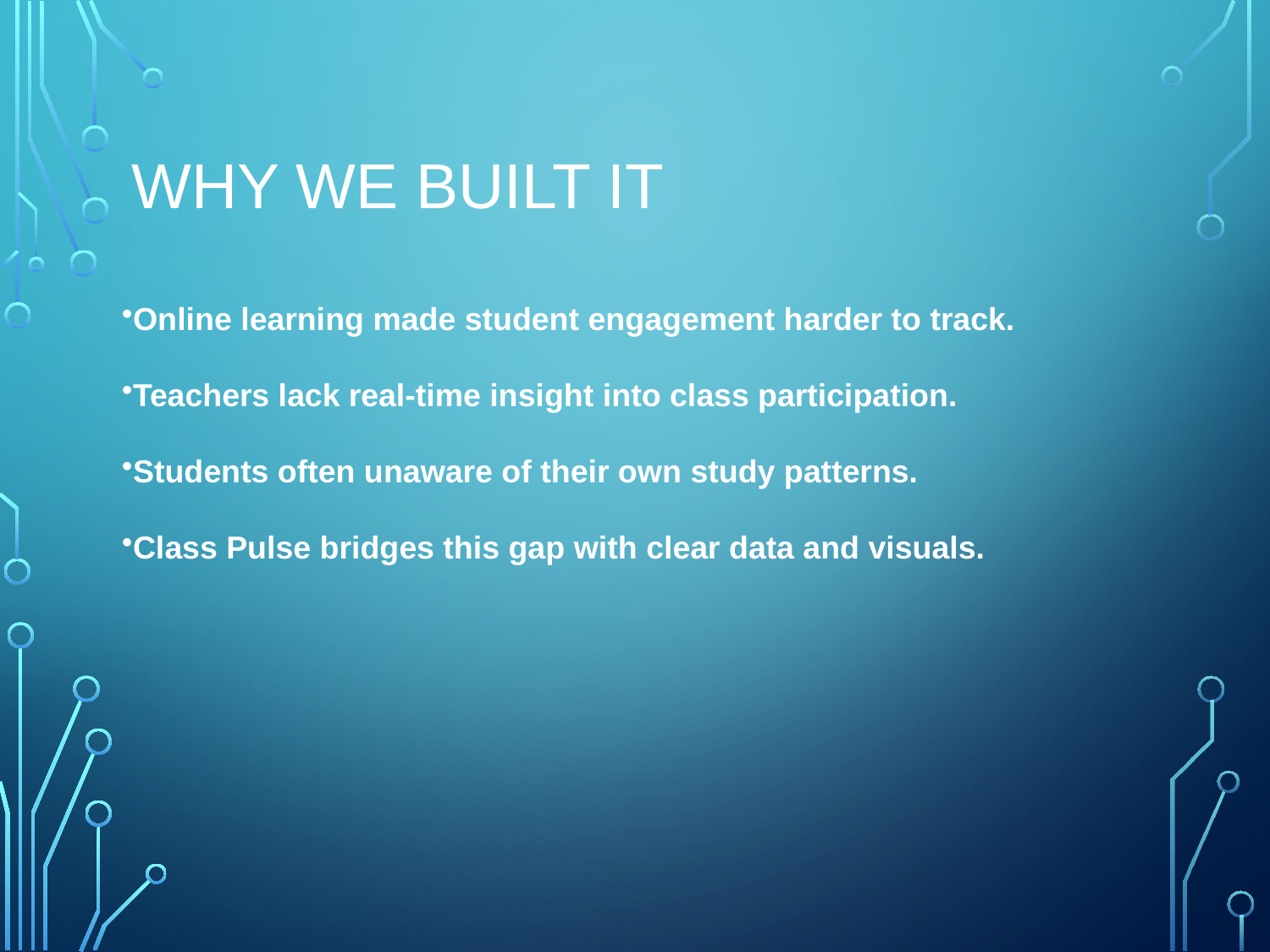

# Why we built it
Online learning made student engagement harder to track.

Teachers lack real-time insight into class participation.

Students often unaware of their own study patterns.

Class Pulse bridges this gap with clear data and visuals.